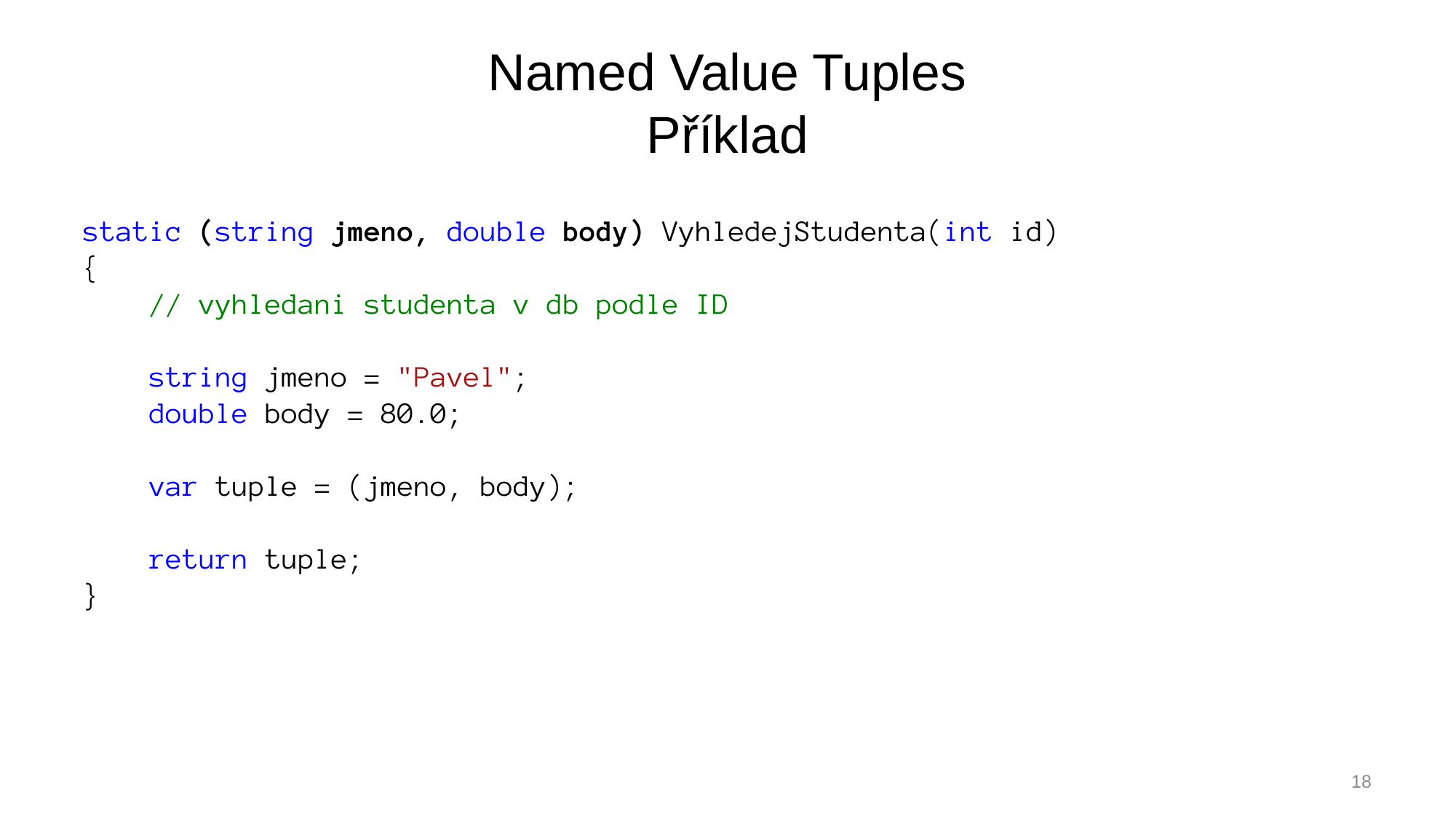

# Named Value Tuples Příklad
static (string jmeno, double body) VyhledejStudenta(int id)
{
    // vyhledani studenta v db podle ID

    string jmeno = "Pavel";
    double body = 80.0;

    var tuple = (jmeno, body);

    return tuple;
}
18